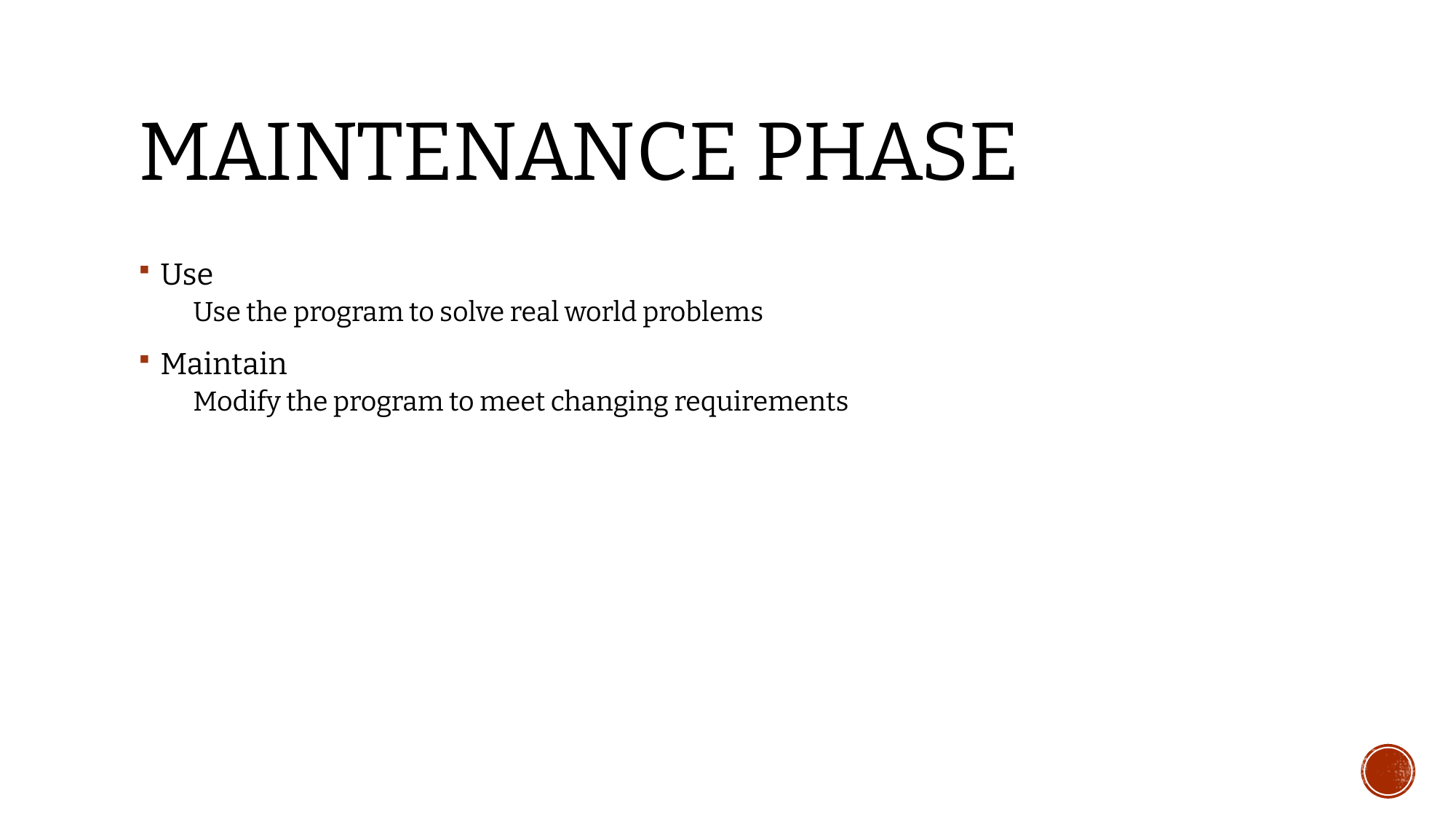

# Maintenance Phase
Use
Use the program to solve real world problems
Maintain
Modify the program to meet changing requirements